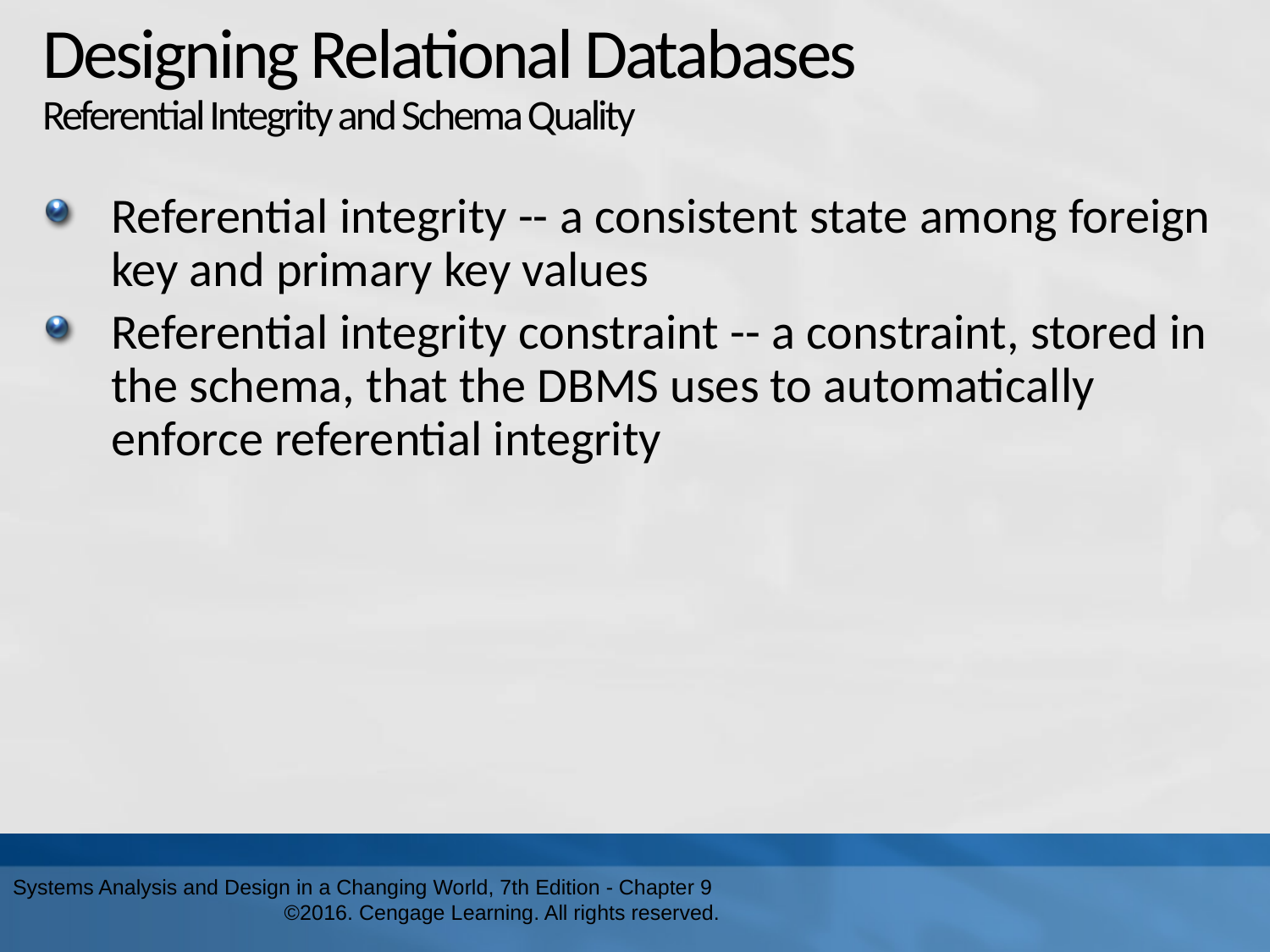

# Designing Relational Databases Referential Integrity and Schema Quality
Referential integrity -- a consistent state among foreign key and primary key values
Referential integrity constraint -- a constraint, stored in the schema, that the DBMS uses to automatically enforce referential integrity
Systems Analysis and Design in a Changing World, 7th Edition - Chapter 9                                                    ©2016. Cengage Learning. All rights reserved.